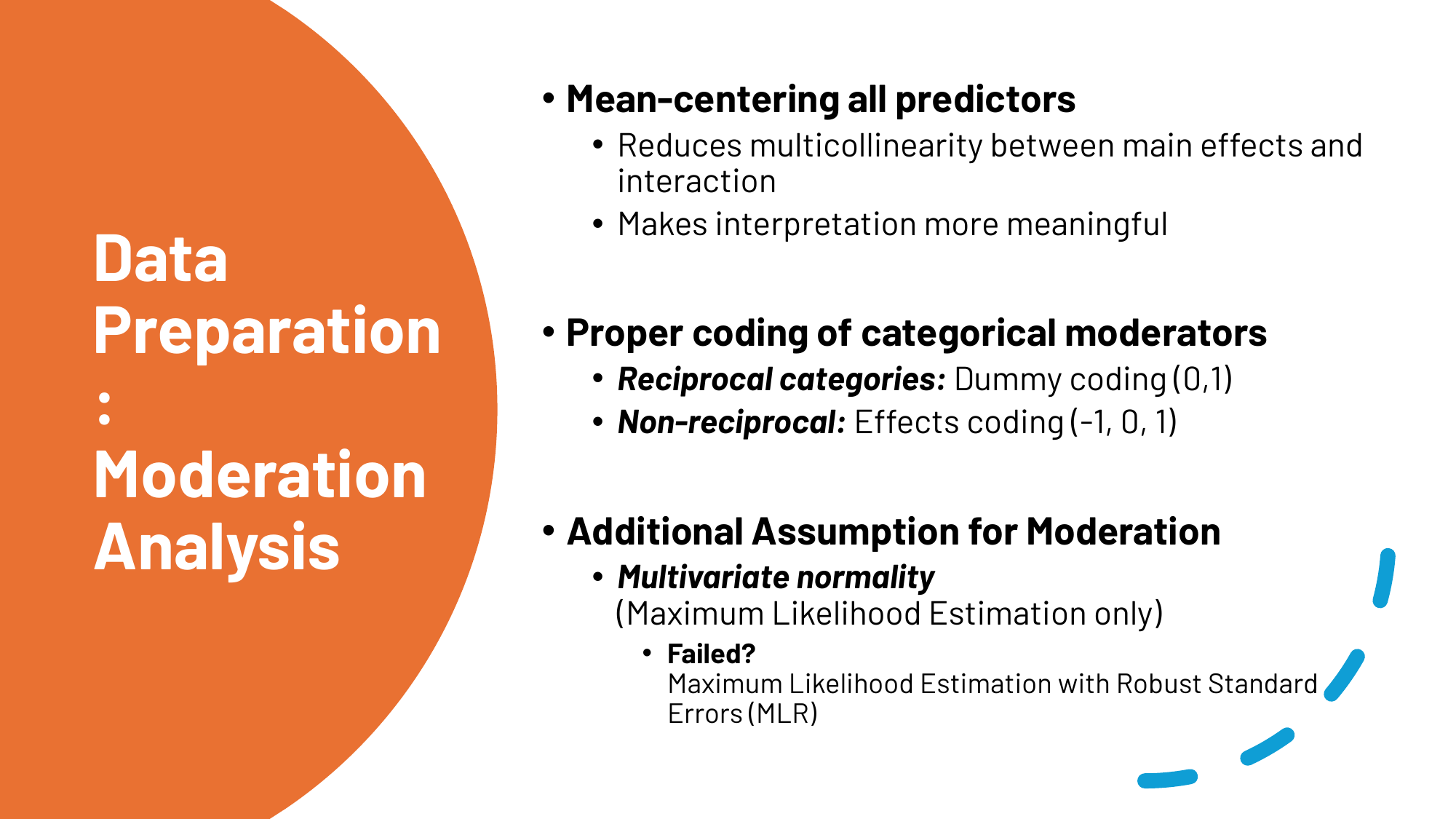

Mean-centering all predictors
Reduces multicollinearity between main effects and interaction
Makes interpretation more meaningful

Proper coding of categorical moderators
Reciprocal categories: Dummy coding (0,1)
Non-reciprocal: Effects coding (-1, 0, 1)

Additional Assumption for Moderation
Multivariate normality
(Maximum Likelihood Estimation only)
Failed?
Maximum Likelihood Estimation with Robust Standard Errors (MLR)
# Data Preparation: Moderation Analysis